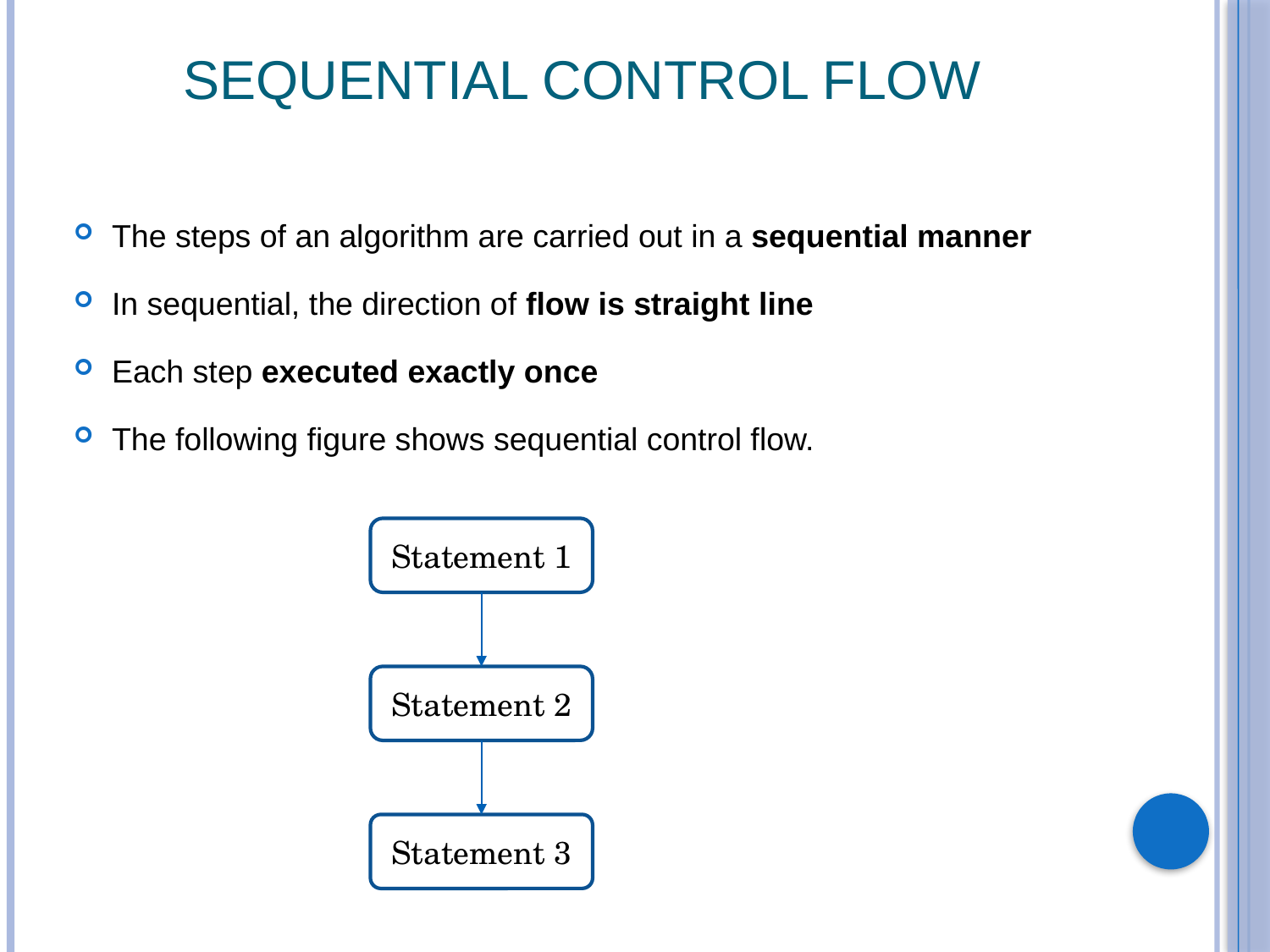

# Sequential control flow
The steps of an algorithm are carried out in a sequential manner
In sequential, the direction of flow is straight line
Each step executed exactly once
The following figure shows sequential control flow.

Statement 1
Statement 2
Statement 3